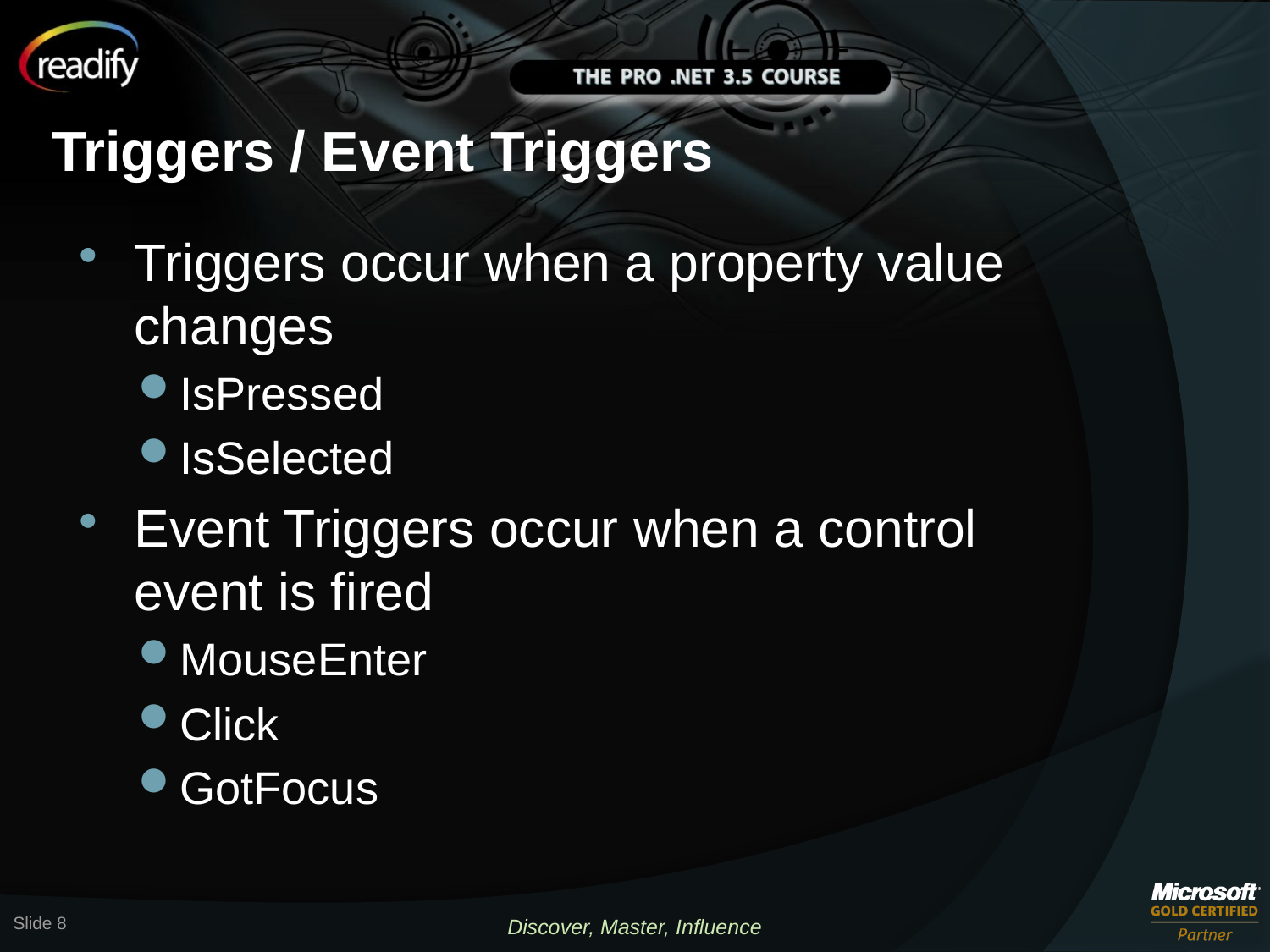

# Triggers / Event Triggers
Triggers occur when a property value changes
IsPressed
IsSelected
Event Triggers occur when a control event is fired
MouseEnter
Click
GotFocus
Slide 8